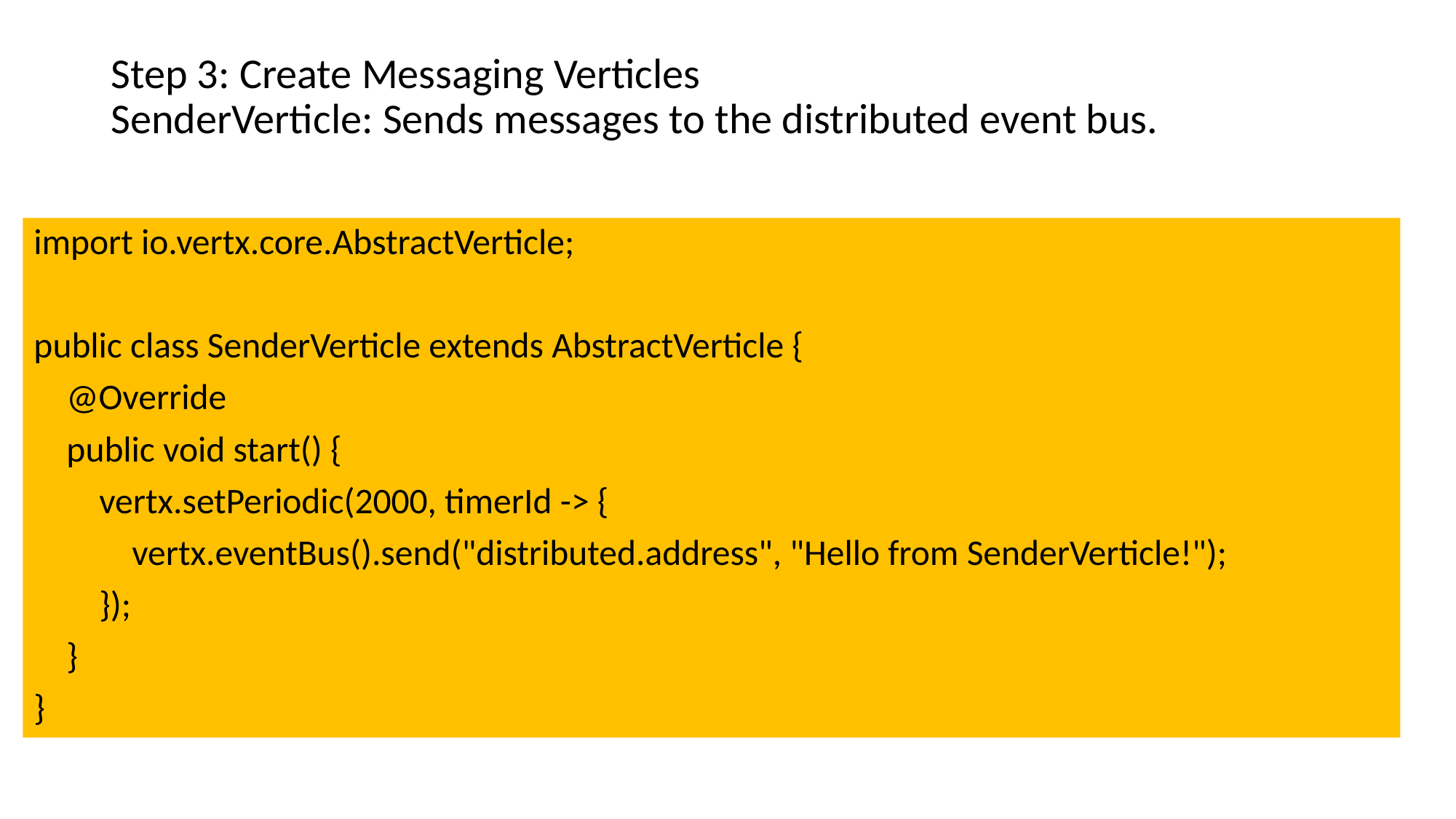

# Step 3: Create Messaging Verticles SenderVerticle: Sends messages to the distributed event bus.
import io.vertx.core.AbstractVerticle;

public class SenderVerticle extends AbstractVerticle {
    @Override
    public void start() {
        vertx.setPeriodic(2000, timerId -> {
            vertx.eventBus().send("distributed.address", "Hello from SenderVerticle!");
        });
    }
}